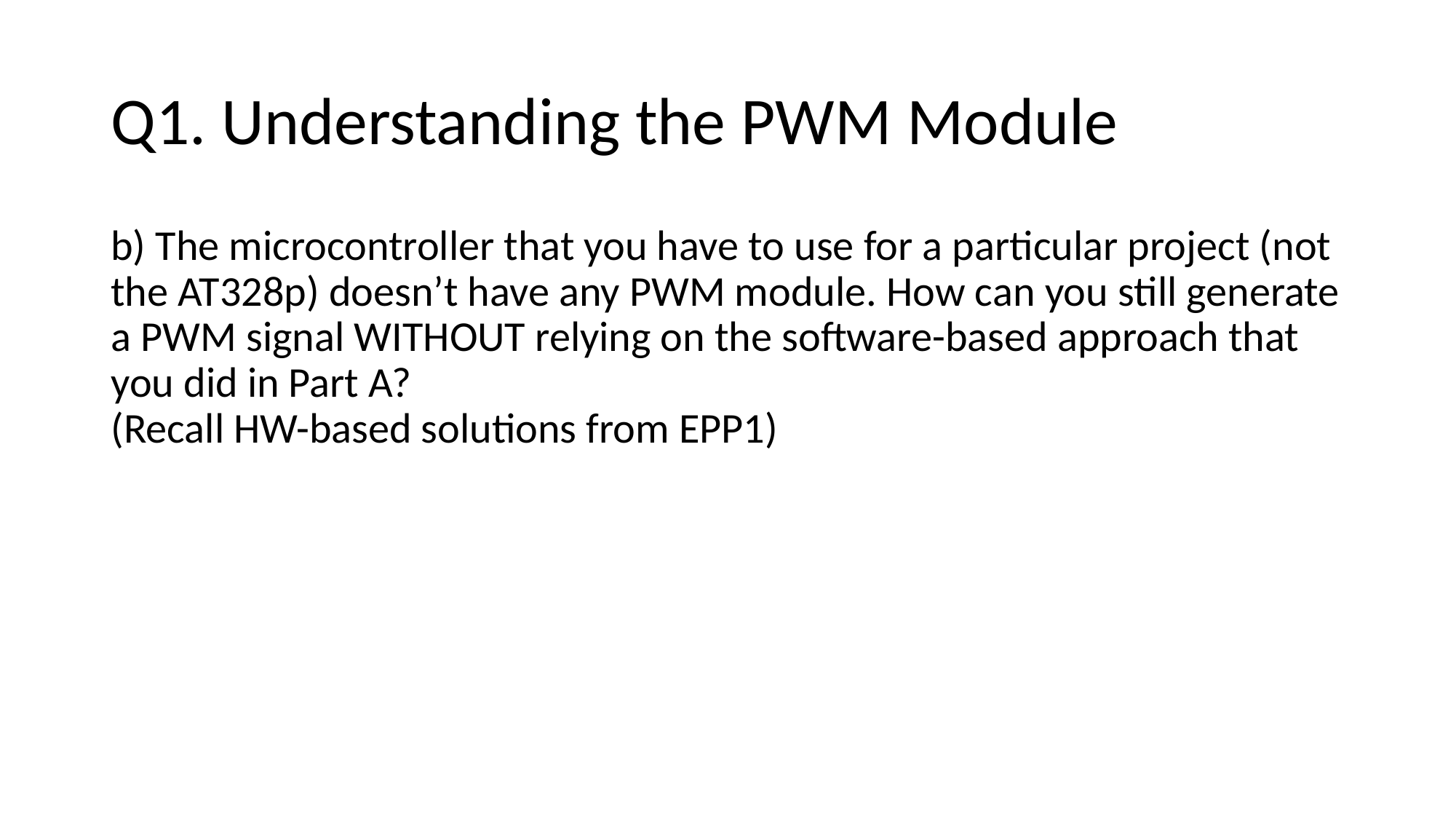

# Q1. Understanding the PWM Module
b) The microcontroller that you have to use for a particular project (not the AT328p) doesn’t have any PWM module. How can you still generate a PWM signal WITHOUT relying on the software-based approach that you did in Part A?
(Recall HW-based solutions from EPP1)